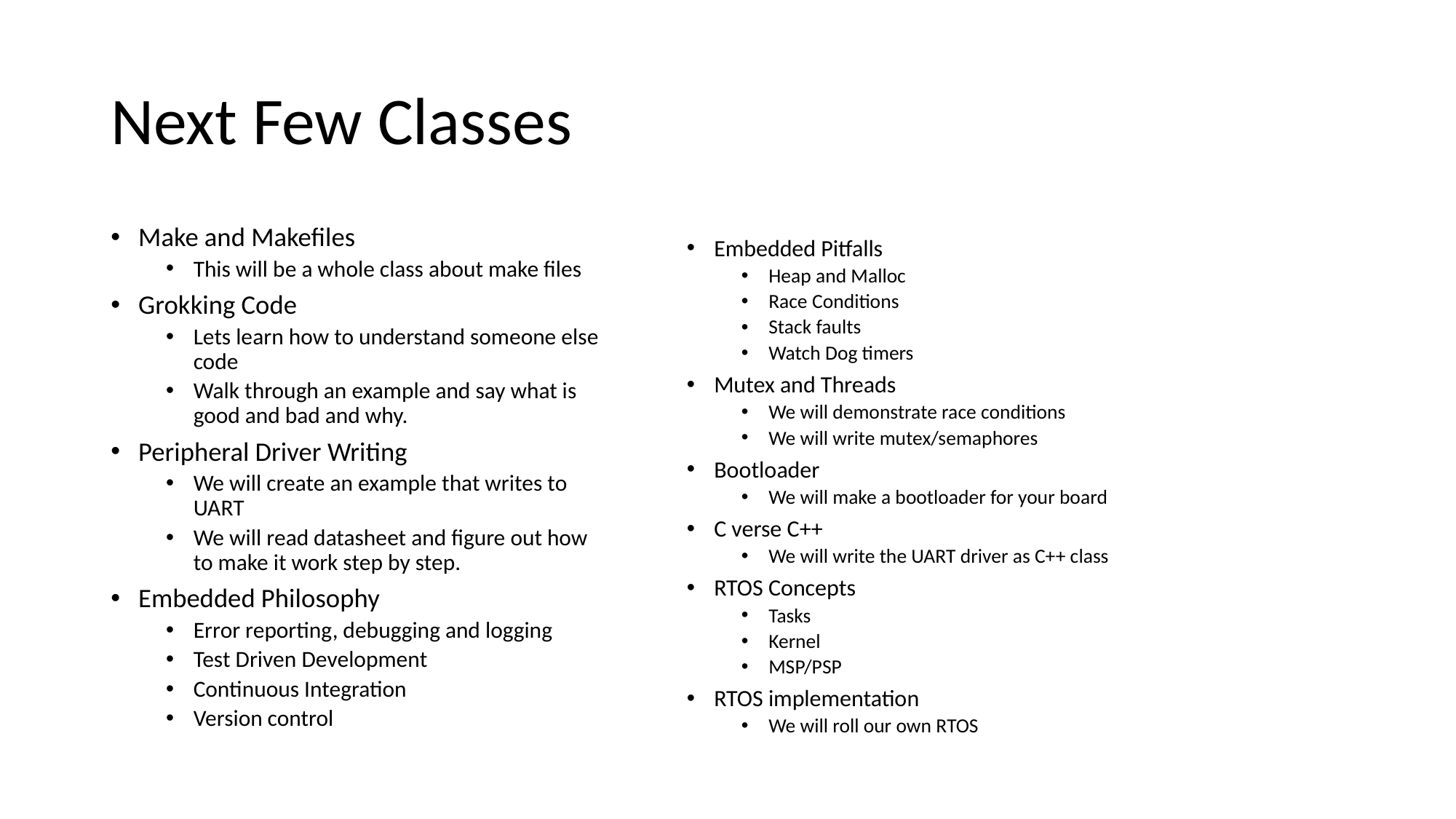

# Next Few Classes
Make and Makefiles
This will be a whole class about make files
Grokking Code
Lets learn how to understand someone else code
Walk through an example and say what is good and bad and why.
Peripheral Driver Writing
We will create an example that writes to UART
We will read datasheet and figure out how to make it work step by step.
Embedded Philosophy
Error reporting, debugging and logging
Test Driven Development
Continuous Integration
Version control

Embedded Pitfalls
Heap and Malloc
Race Conditions
Stack faults
Watch Dog timers
Mutex and Threads
We will demonstrate race conditions
We will write mutex/semaphores
Bootloader
We will make a bootloader for your board
C verse C++
We will write the UART driver as C++ class
RTOS Concepts
Tasks
Kernel
MSP/PSP
RTOS implementation
We will roll our own RTOS